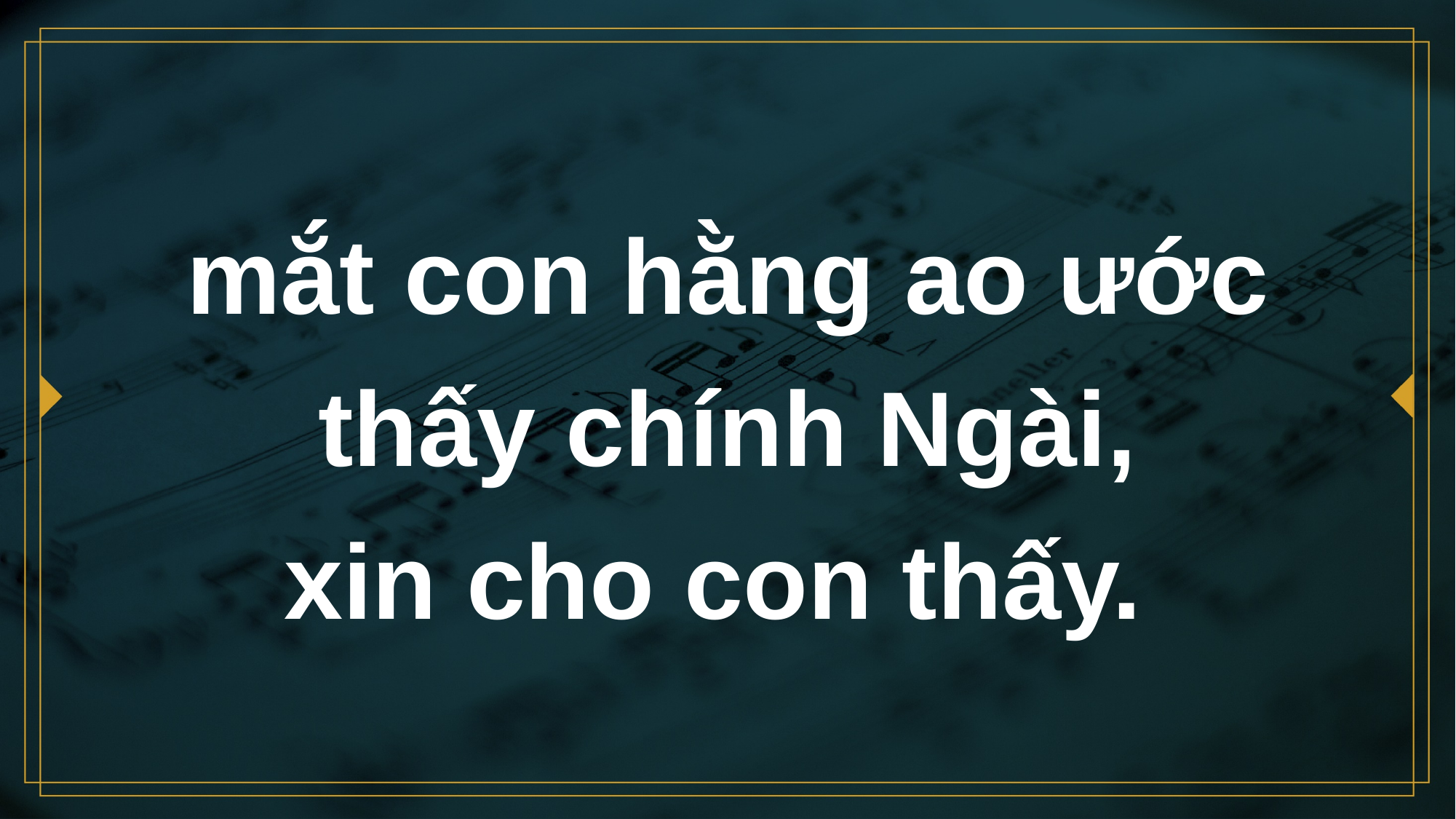

# mắt con hằng ao ước thấy chính Ngài, xin cho con thấy.